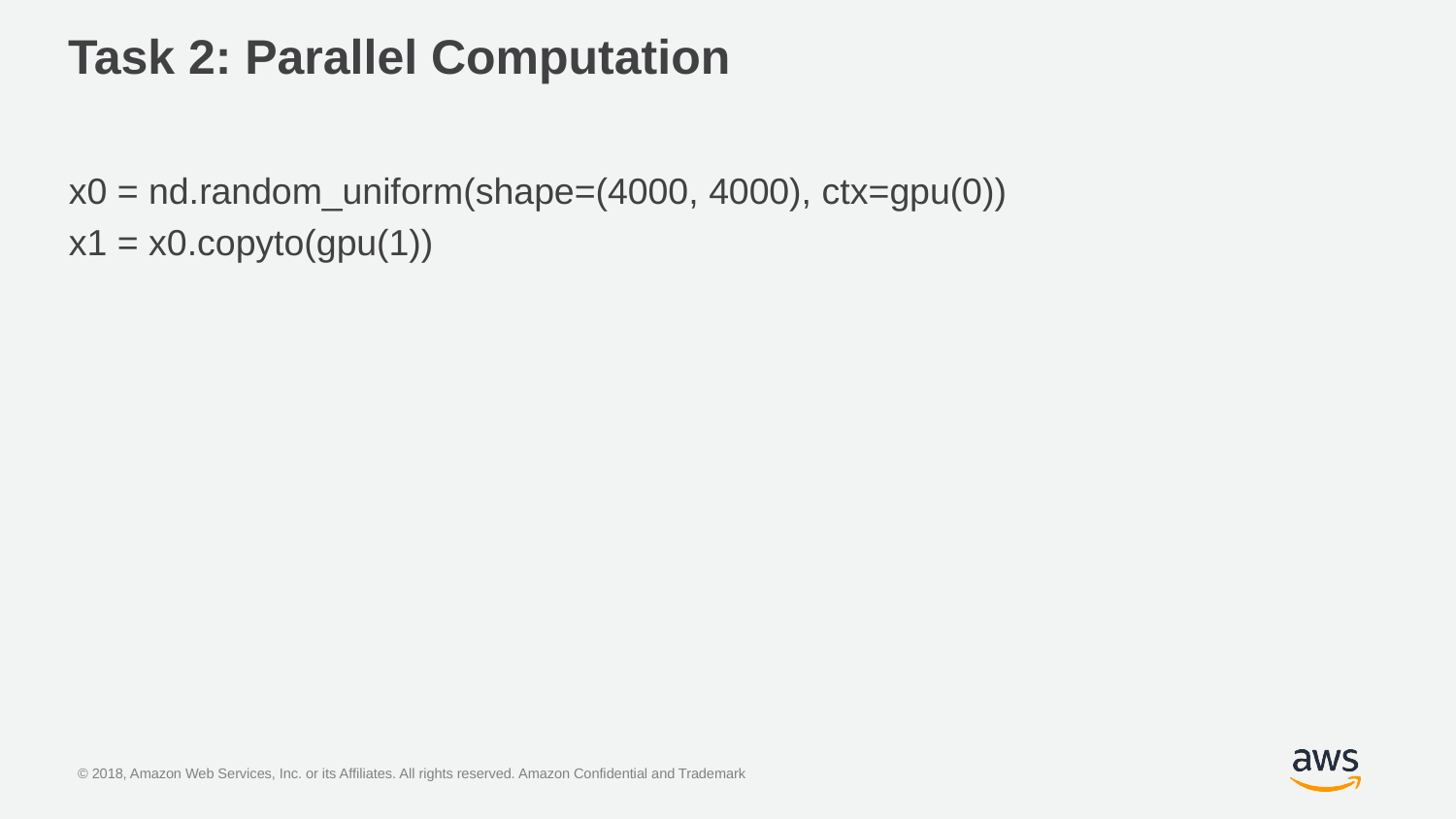

# Task 2: Parallel Computation
x0 = nd.random_uniform(shape=(4000, 4000), ctx=gpu(0))
x1 = x0.copyto(gpu(1))